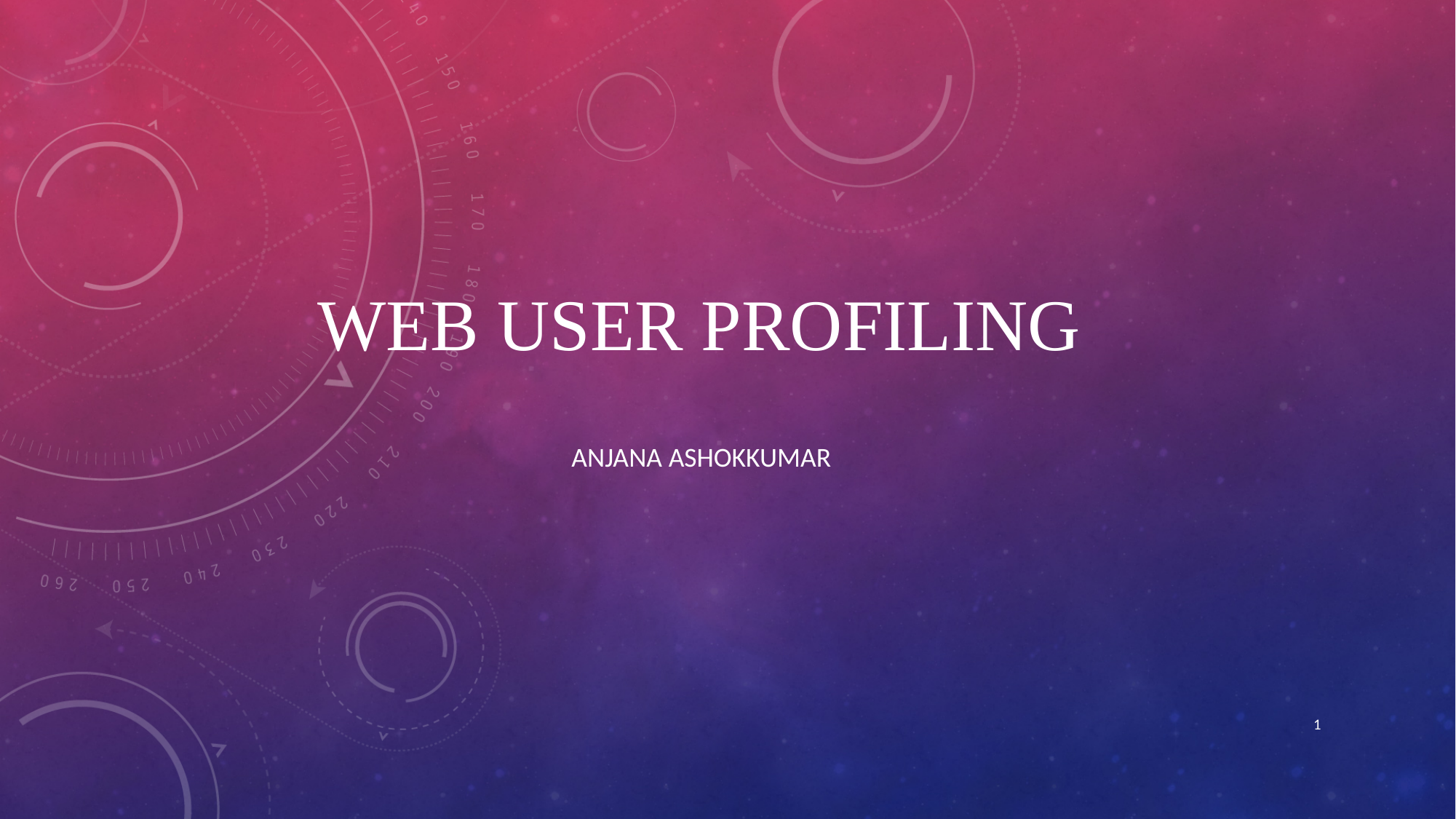

# Web user profiling
Anjana Ashokkumar
1